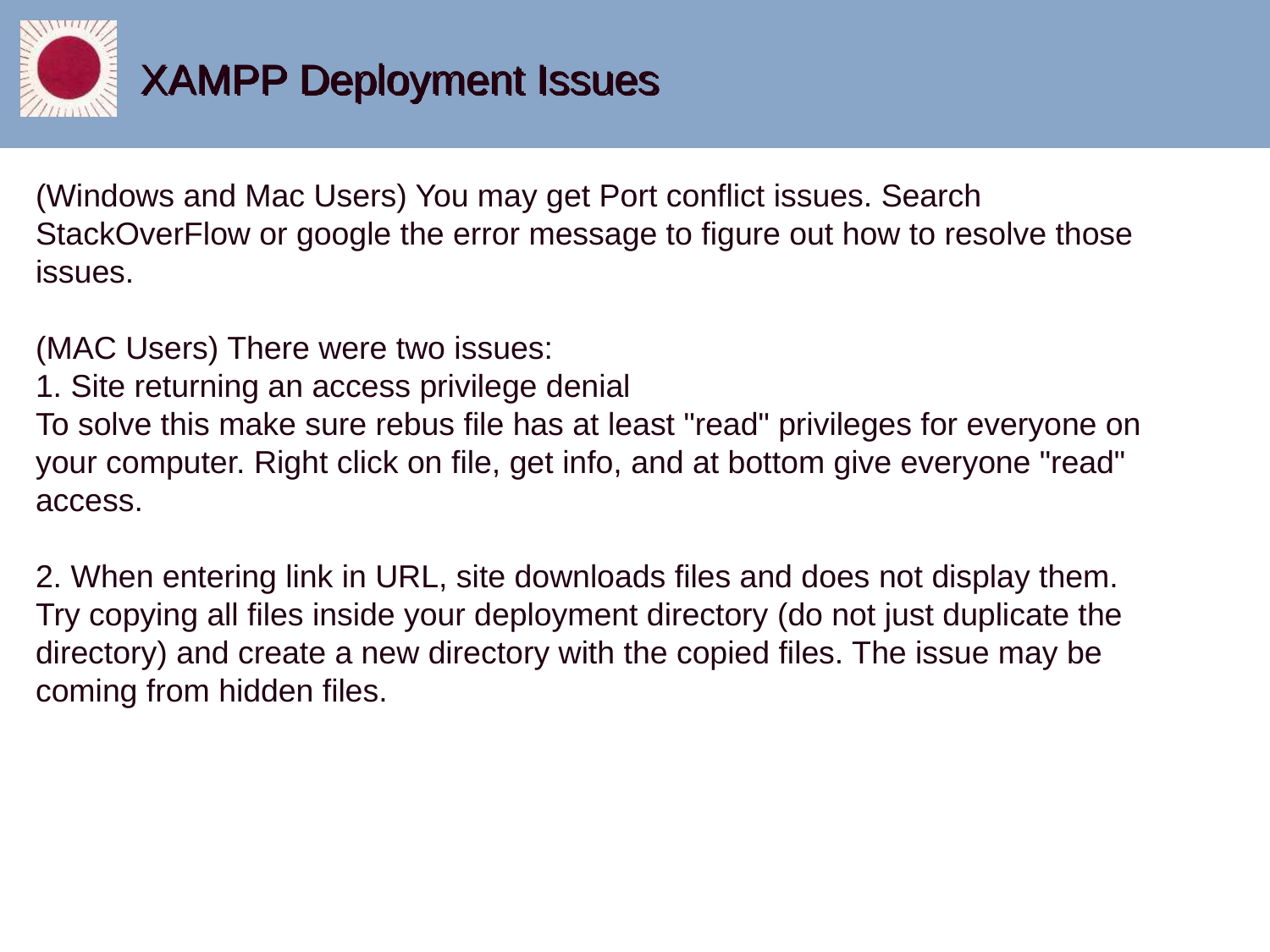

# XAMPP Deployment Issues
(Windows and Mac Users) You may get Port conflict issues. Search StackOverFlow or google the error message to figure out how to resolve those issues.

(MAC Users) There were two issues:
1. Site returning an access privilege denial
To solve this make sure rebus file has at least "read" privileges for everyone on your computer. Right click on file, get info, and at bottom give everyone "read" access.

2. When entering link in URL, site downloads files and does not display them.
Try copying all files inside your deployment directory (do not just duplicate the directory) and create a new directory with the copied files. The issue may be coming from hidden files.